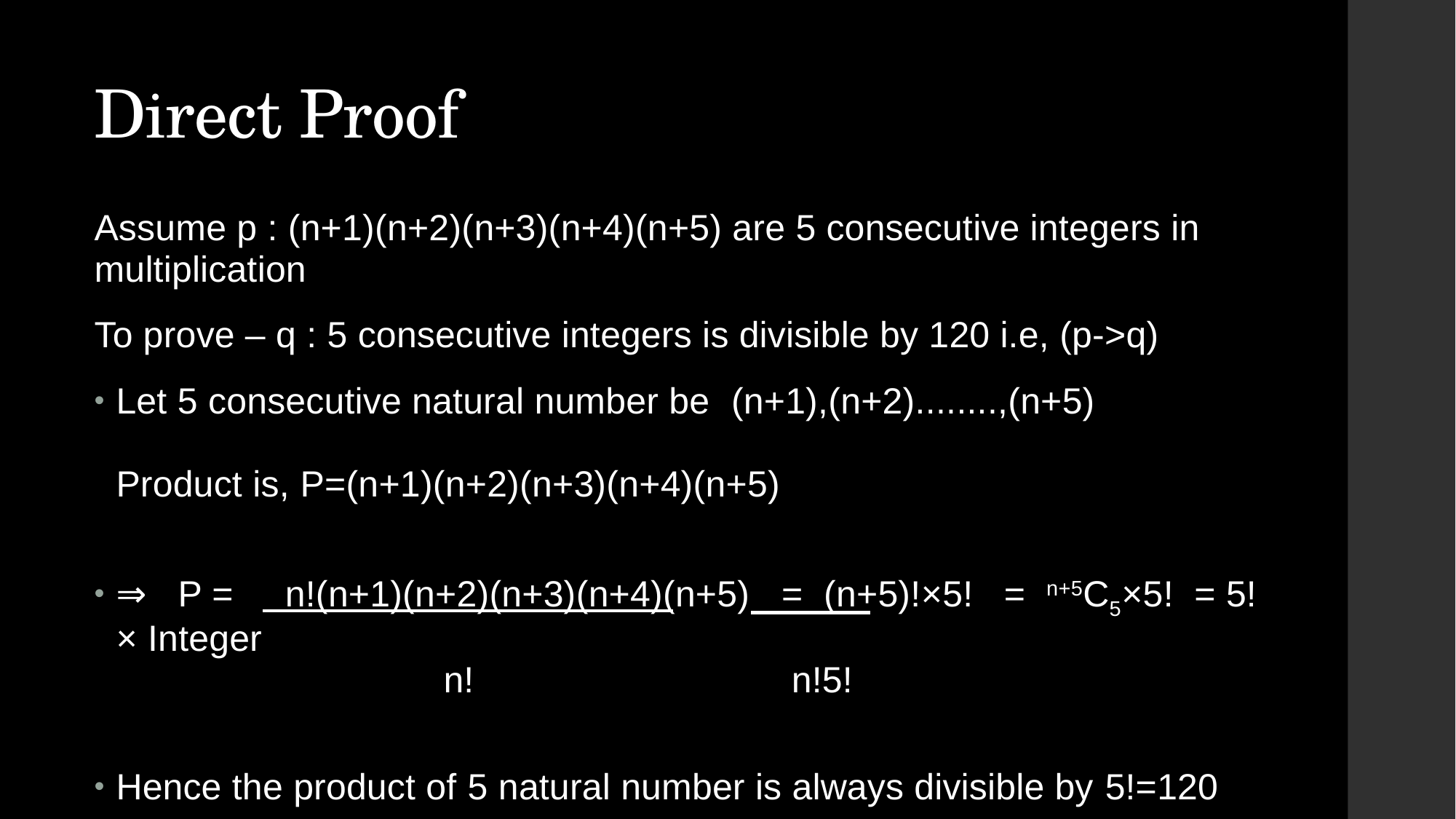

# Direct Proof
Assume p : (n+1)(n+2)(n+3)(n+4)(n+5) are 5 consecutive integers in multiplication
To prove – q : 5 consecutive integers is divisible by 120 i.e, (p->q)
Let 5 consecutive natural number be  (n+1),(n+2)........,(n+5)
Product is, P=(n+1)(n+2)(n+3)(n+4)(n+5)
⇒   P =     n!(n+1)(n+2)(n+3)(n+4)(n+5)   ​=  (n+5)!​×5!   =  n+5C5×5!  = 5!× Integer
		 	n!			  n!5!
Hence the product of 5 natural number is always divisible by 5!=120